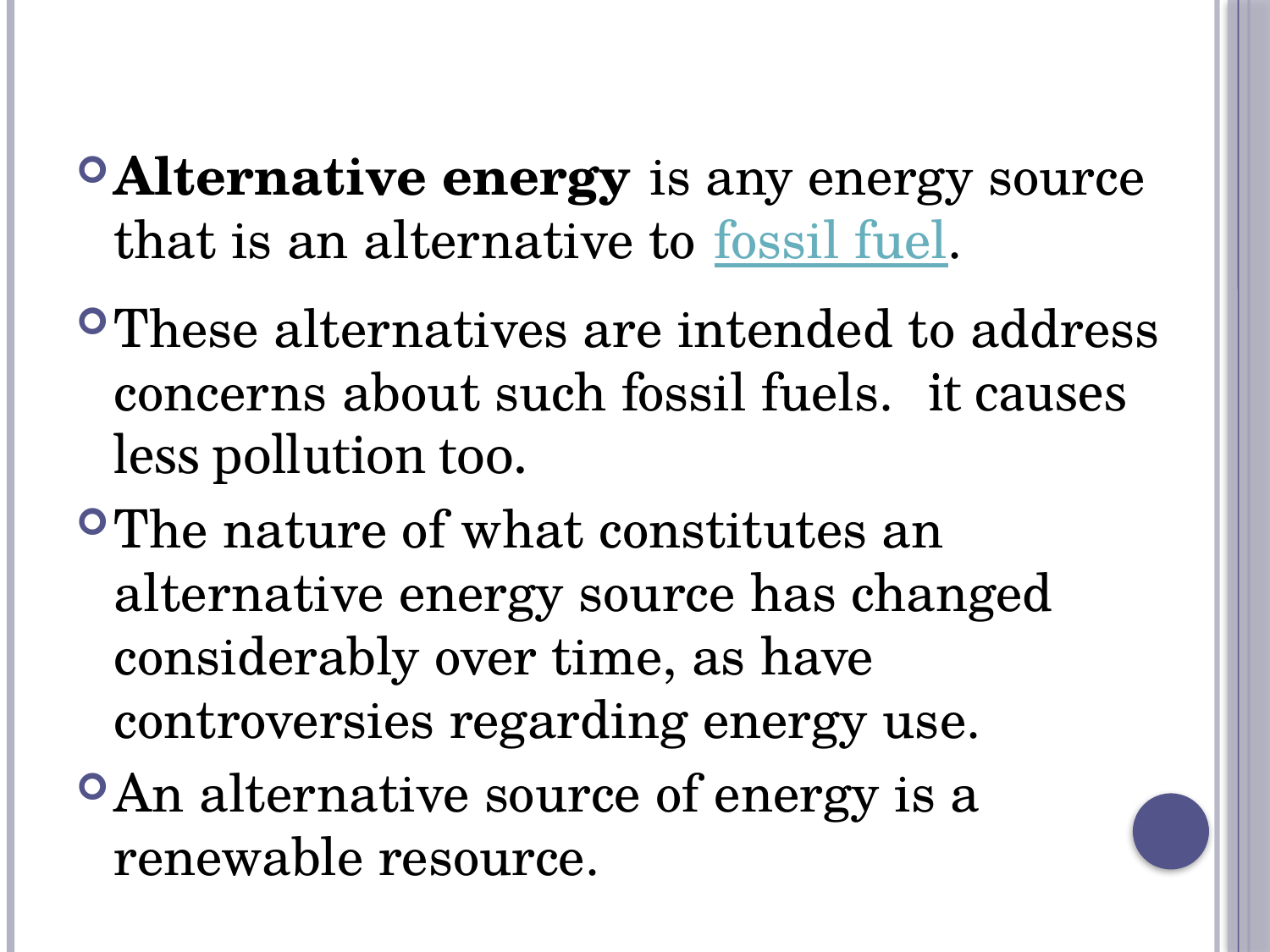

#
Alternative energy is any energy source that is an alternative to fossil fuel.
These alternatives are intended to address concerns about such fossil fuels. Iit causes less pollution too.
The nature of what constitutes an alternative energy source has changed considerably over time, as have controversies regarding energy use.
An alternative source of energy is a renewable resource.